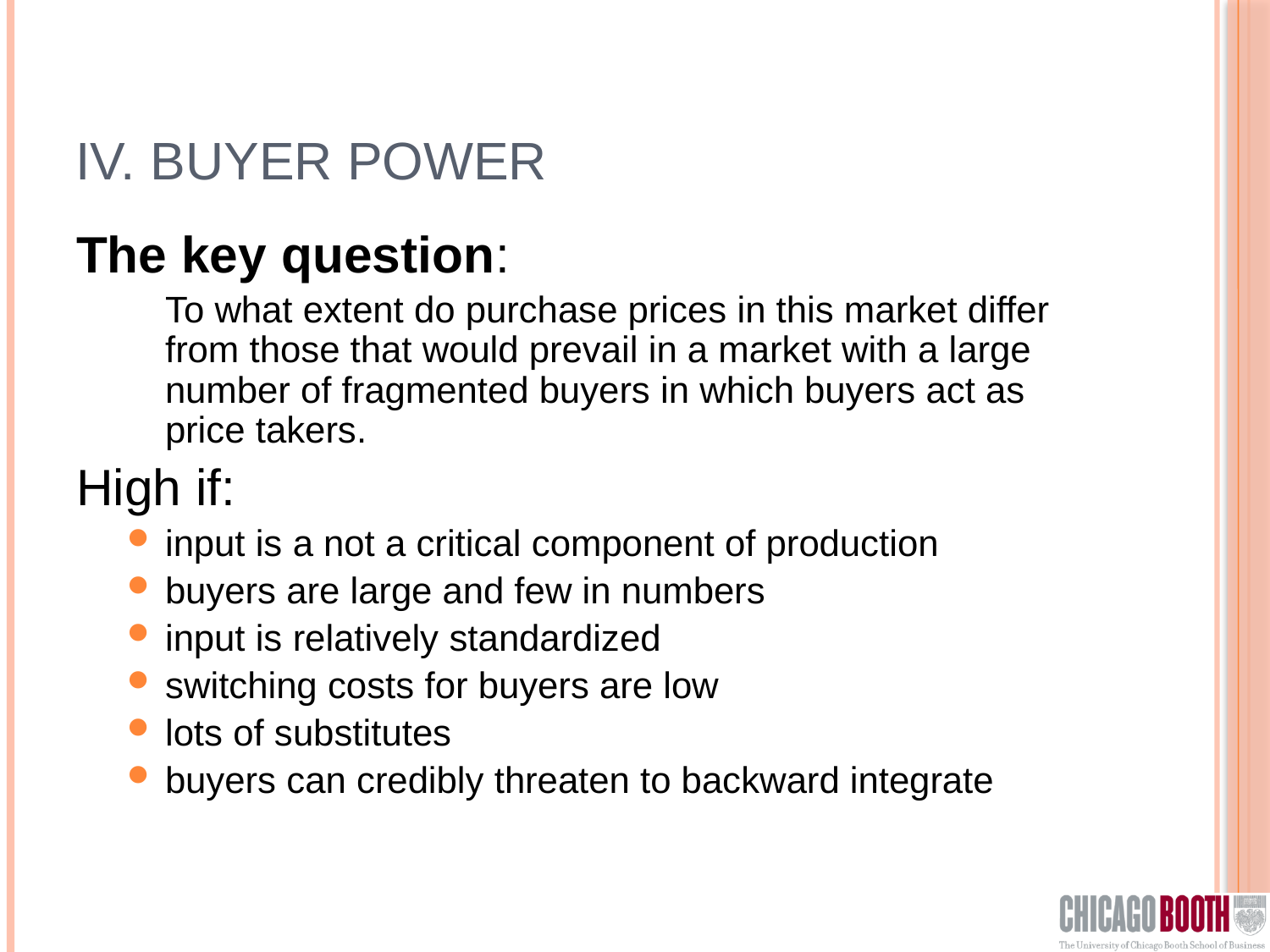

# IV. Buyer Power
The key question:
	To what extent do purchase prices in this market differ from those that would prevail in a market with a large number of fragmented buyers in which buyers act as price takers.
High if:
input is a not a critical component of production
buyers are large and few in numbers
input is relatively standardized
switching costs for buyers are low
lots of substitutes
buyers can credibly threaten to backward integrate